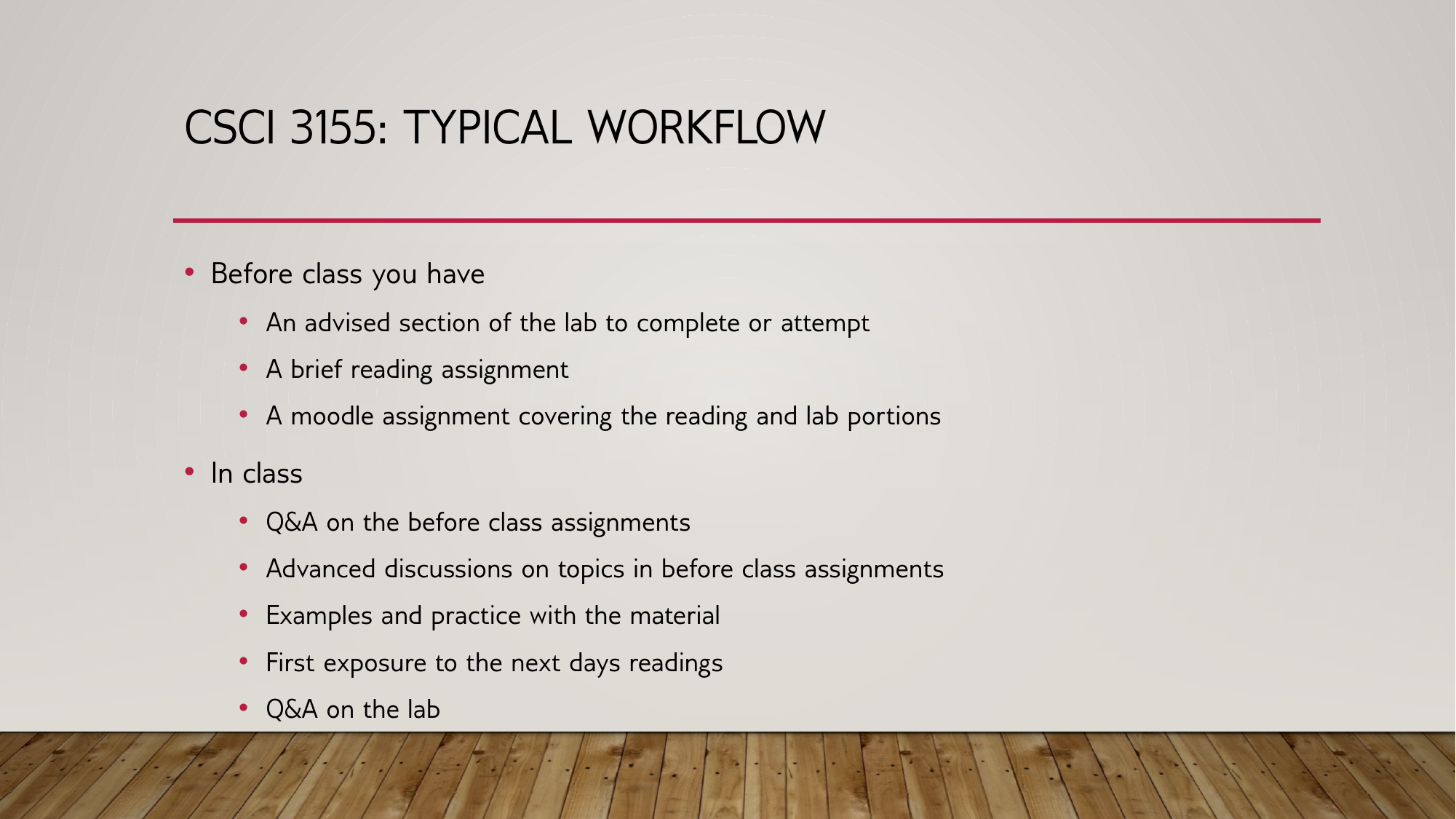

# CSCi 3155: Typical workflow
Before class you have
An advised section of the lab to complete or attempt
A brief reading assignment
A moodle assignment covering the reading and lab portions
In class
Q&A on the before class assignments
Advanced discussions on topics in before class assignments
Examples and practice with the material
First exposure to the next days readings
Q&A on the lab